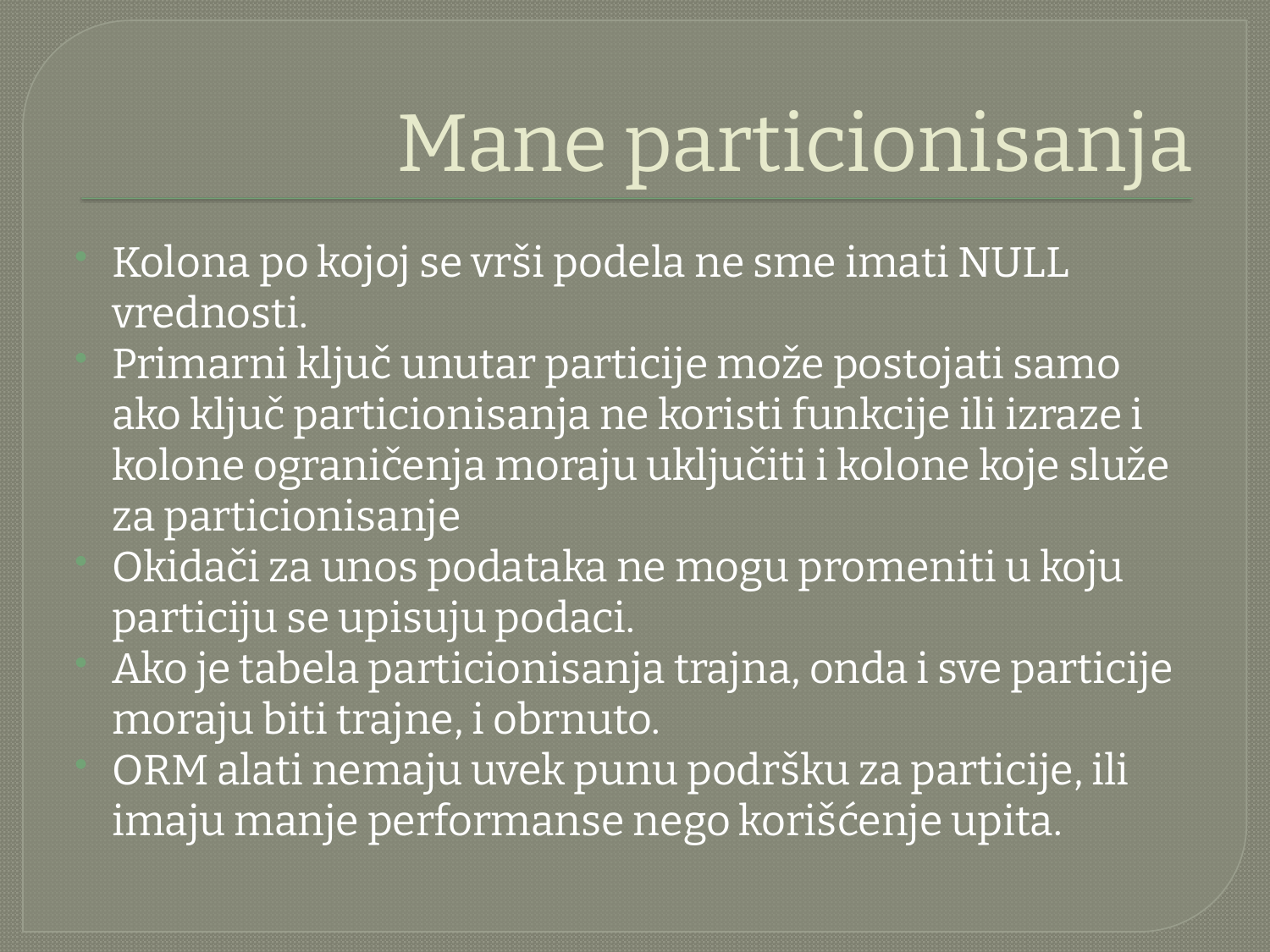

# Mane particionisanja
Kolona po kojoj se vrši podela ne sme imati NULL vrednosti.
Primarni ključ unutar particije može postojati samo ako ključ particionisanja ne koristi funkcije ili izraze i kolone ograničenja moraju uključiti i kolone koje služe za particionisanje
Okidači za unos podataka ne mogu promeniti u koju particiju se upisuju podaci.
Ako je tabela particionisanja trajna, onda i sve particije moraju biti trajne, i obrnuto.
ORM alati nemaju uvek punu podršku za particije, ili imaju manje performanse nego korišćenje upita.